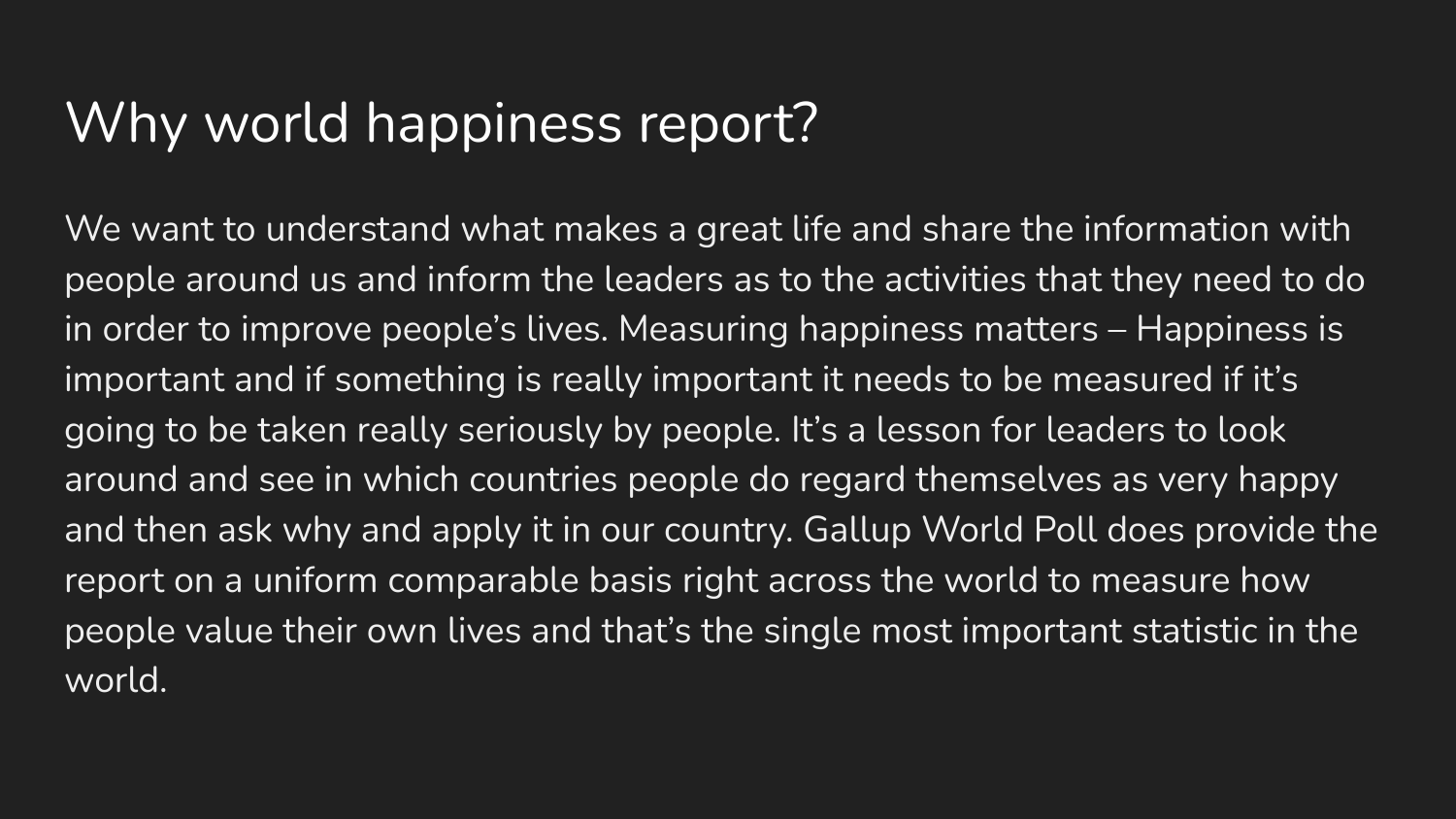

# Why world happiness report?
We want to understand what makes a great life and share the information with people around us and inform the leaders as to the activities that they need to do in order to improve people’s lives. Measuring happiness matters – Happiness is important and if something is really important it needs to be measured if it’s going to be taken really seriously by people. It’s a lesson for leaders to look around and see in which countries people do regard themselves as very happy and then ask why and apply it in our country. Gallup World Poll does provide the report on a uniform comparable basis right across the world to measure how people value their own lives and that’s the single most important statistic in the world.